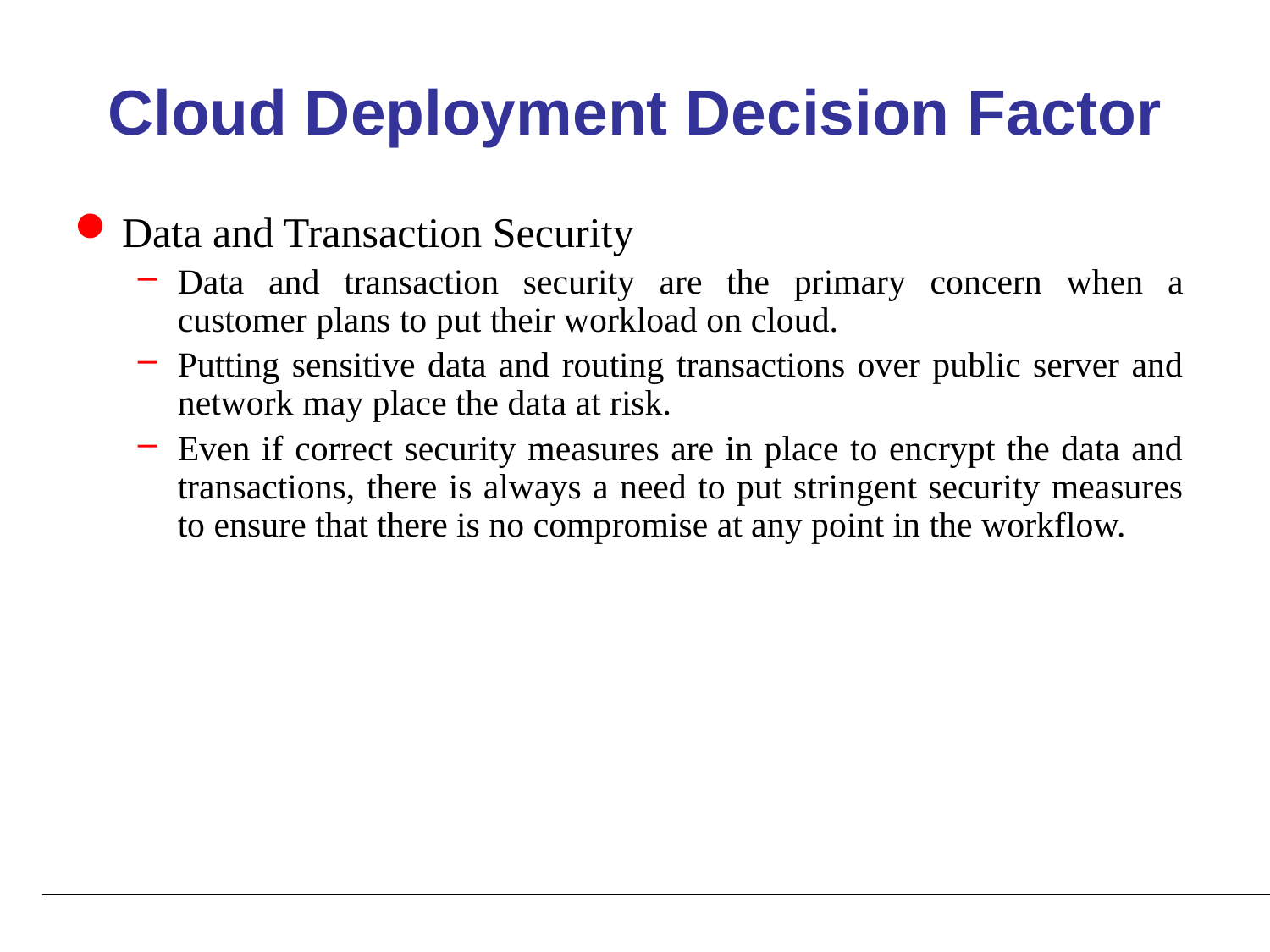

# Cloud Deployment Decision Factor
Data and Transaction Security
Data and transaction security are the primary concern when a customer plans to put their workload on cloud.
Putting sensitive data and routing transactions over public server and network may place the data at risk.
Even if correct security measures are in place to encrypt the data and transactions, there is always a need to put stringent security measures to ensure that there is no compromise at any point in the workflow.